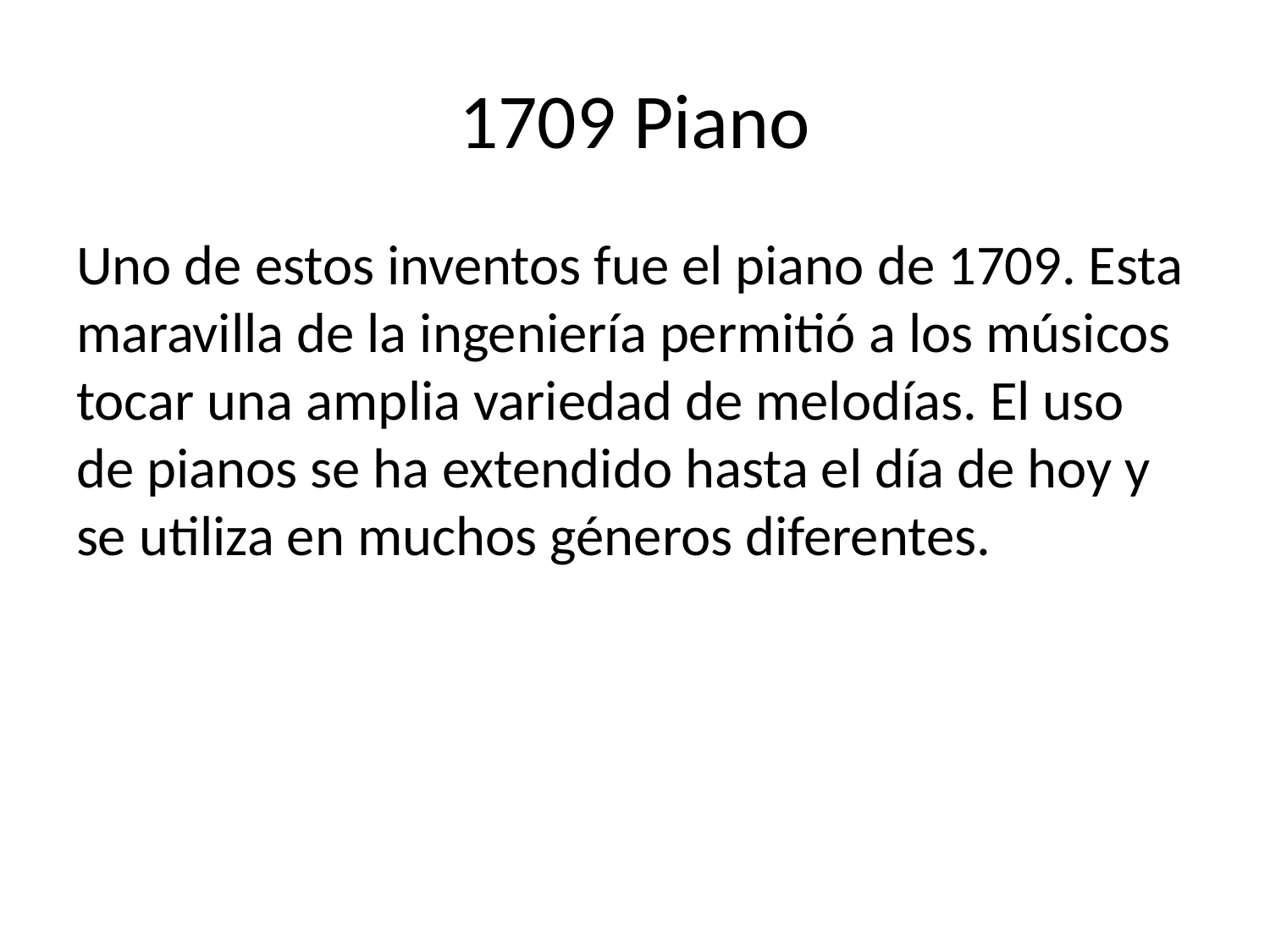

# 1709 Piano
Uno de estos inventos fue el piano de 1709. Esta maravilla de la ingeniería permitió a los músicos tocar una amplia variedad de melodías. El uso de pianos se ha extendido hasta el día de hoy y se utiliza en muchos géneros diferentes.